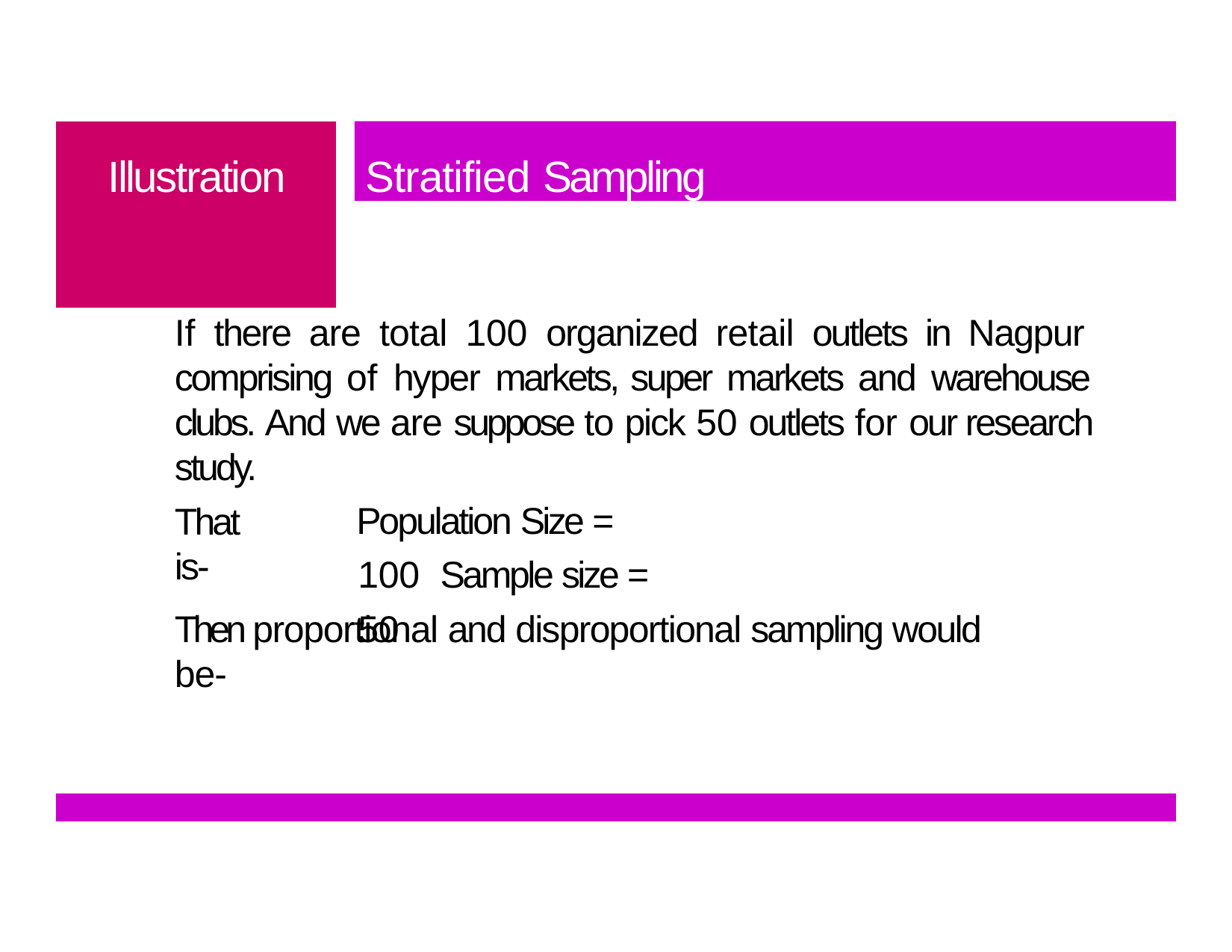

# Illustration
Stratified Sampling
If there are total 100 organized retail outlets in Nagpur  comprising of hyper markets, super markets and warehouse  clubs. And we are suppose to pick 50 outlets for our research  study.
Population Size = 100  Sample size = 50
That is-
Then proportional and disproportional sampling would be-